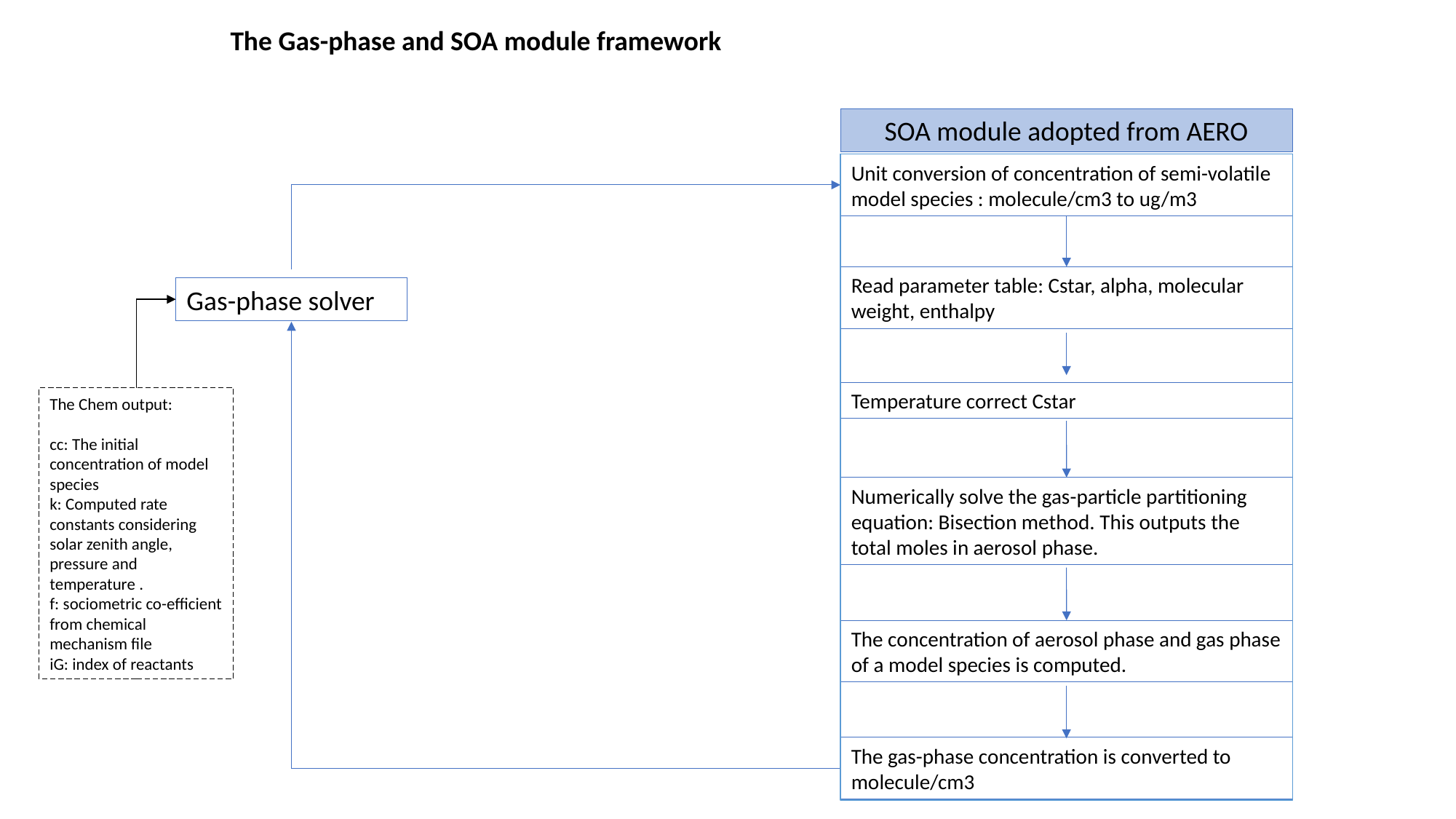

The Gas-phase and SOA module framework
SOA module adopted from AERO

Unit conversion of concentration of semi-volatile model species : molecule/cm3 to ug/m3
Read parameter table: Cstar, alpha, molecular weight, enthalpy
Gas-phase solver
Temperature correct Cstar
The Chem output:

cc: The initial concentration of model species
k: Computed rate constants considering solar zenith angle, pressure and  temperature .
f: sociometric co-efficient from chemical mechanism file
iG: index of reactants
Numerically solve the gas-particle partitioning equation: Bisection method. This outputs the total moles in aerosol phase.
The concentration of aerosol phase and gas phase of a model species is computed.
The gas-phase concentration is converted to molecule/cm3